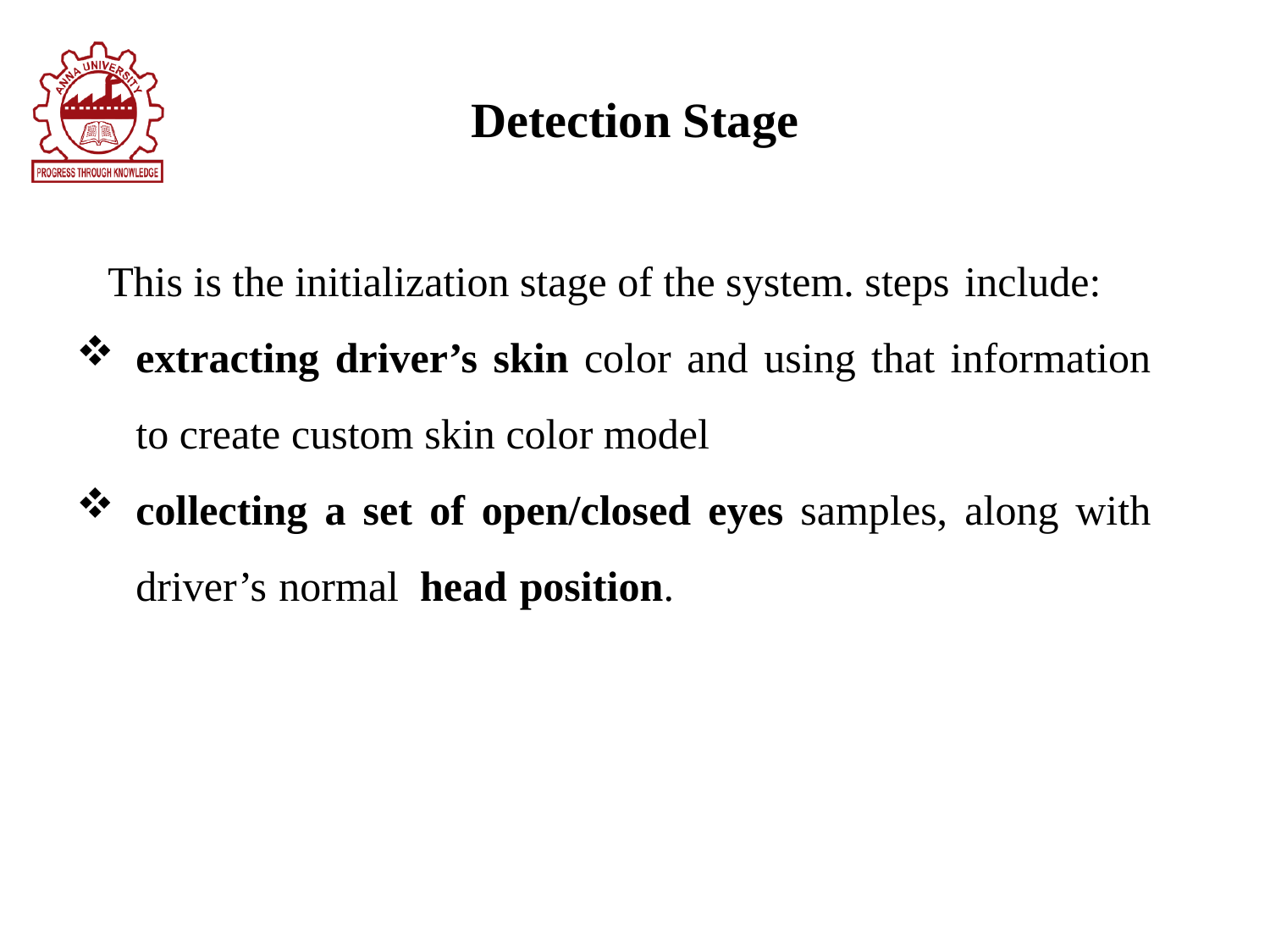

# Detection Stage
This is the initialization stage of the system. steps include:
extracting driver’s skin color and using that information to create custom skin color model
collecting a set of open/closed eyes samples, along with driver’s normal  head position.